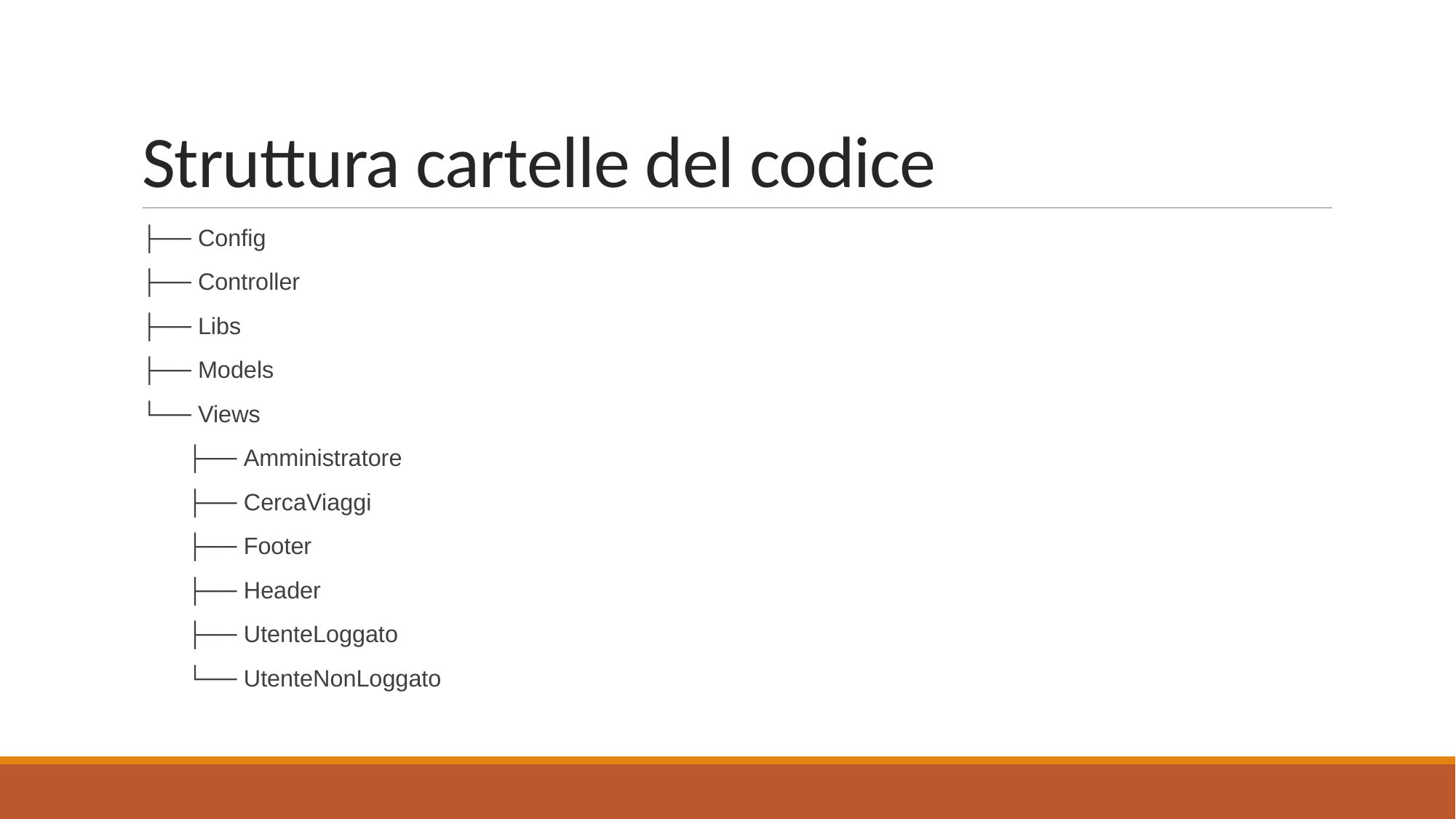

# Struttura cartelle del codice
├── Config
├── Controller
├── Libs
├── Models
└── Views
├── Amministratore
├── CercaViaggi
├── Footer
├── Header
├── UtenteLoggato
└── UtenteNonLoggato